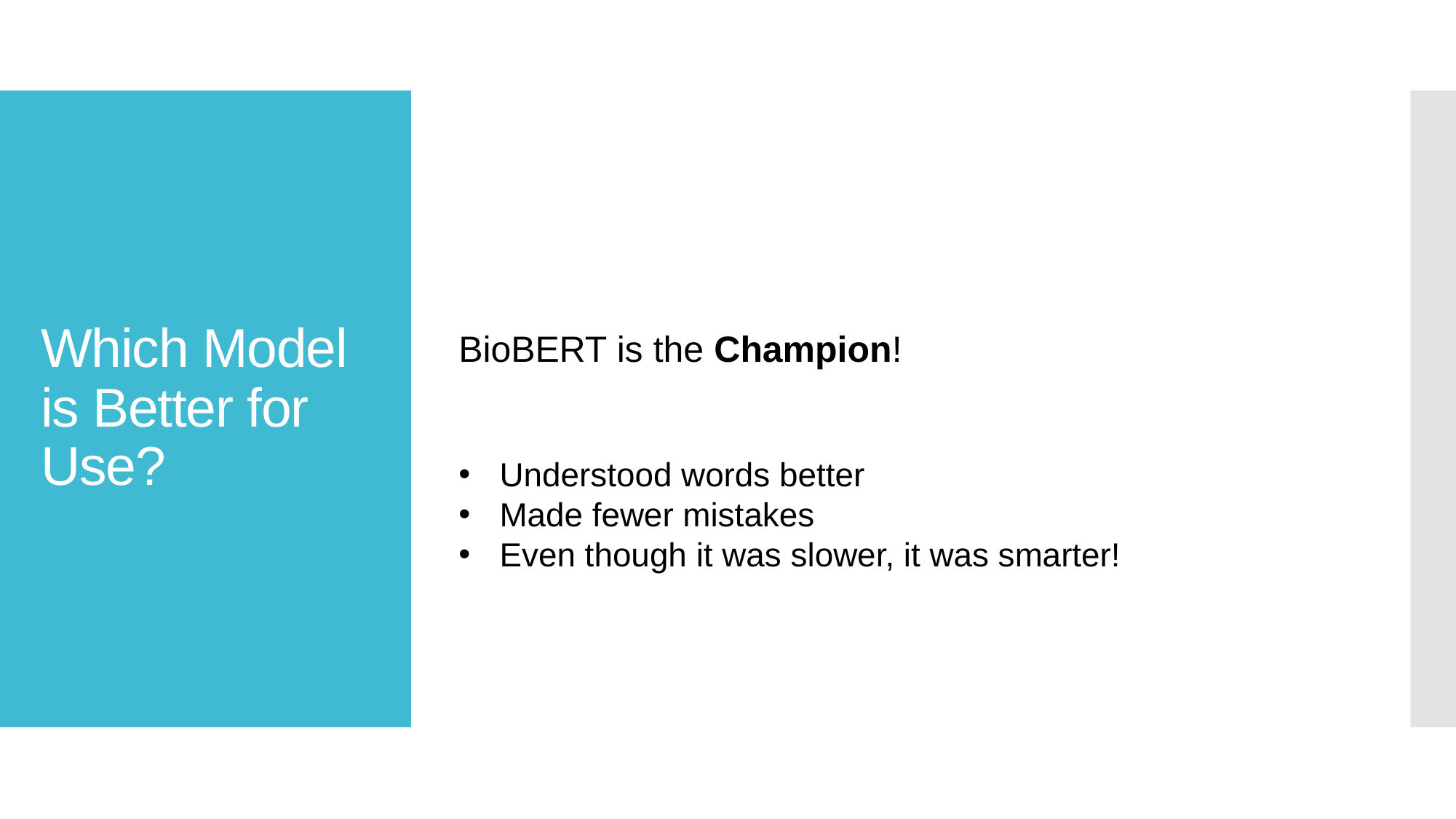

# Which Model is Better for Use?
BioBERT is the Champion!

Understood words better
Made fewer mistakes
Even though it was slower, it was smarter!